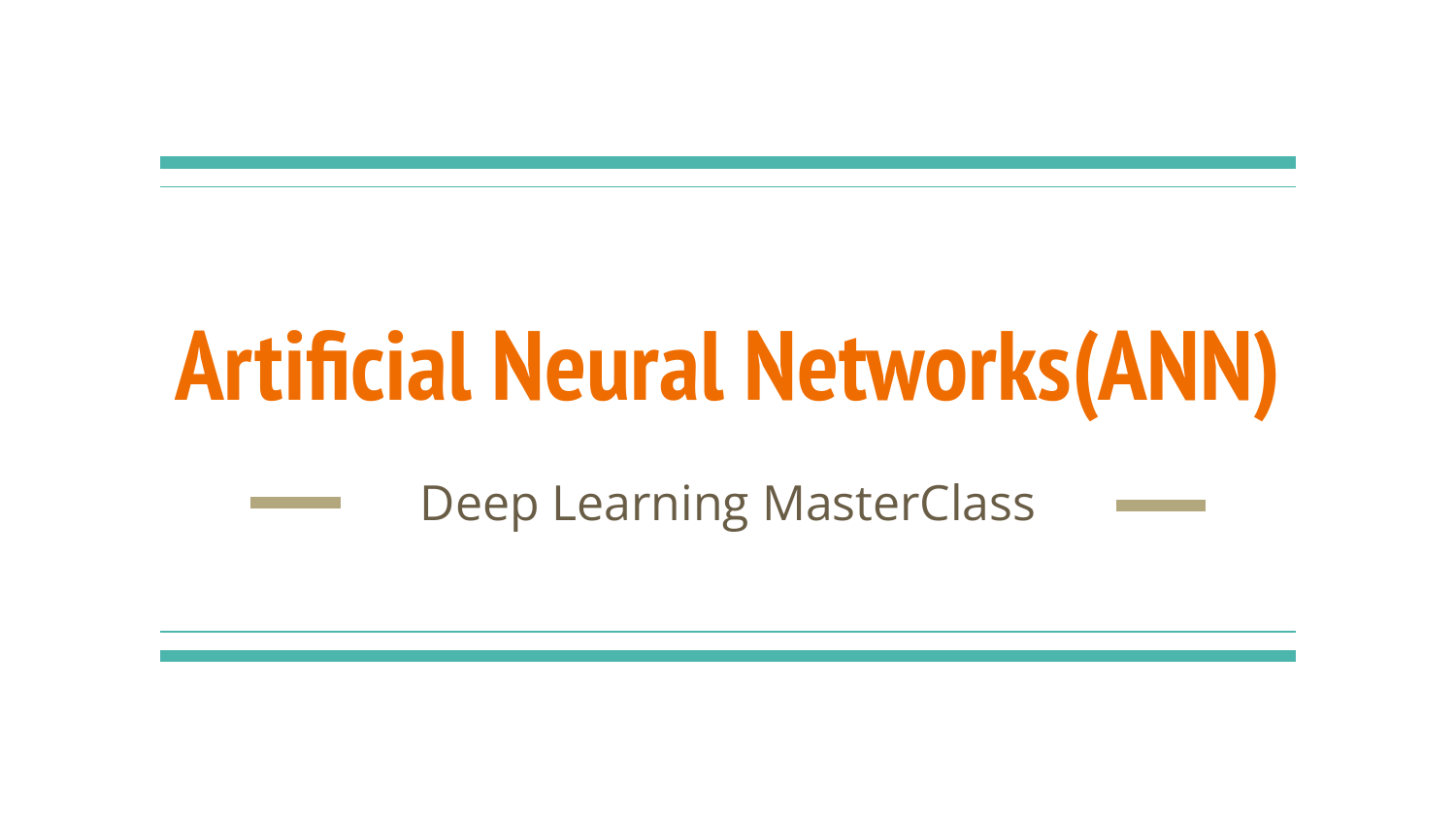

# Artificial Neural Networks(ANN)
Deep Learning MasterClass